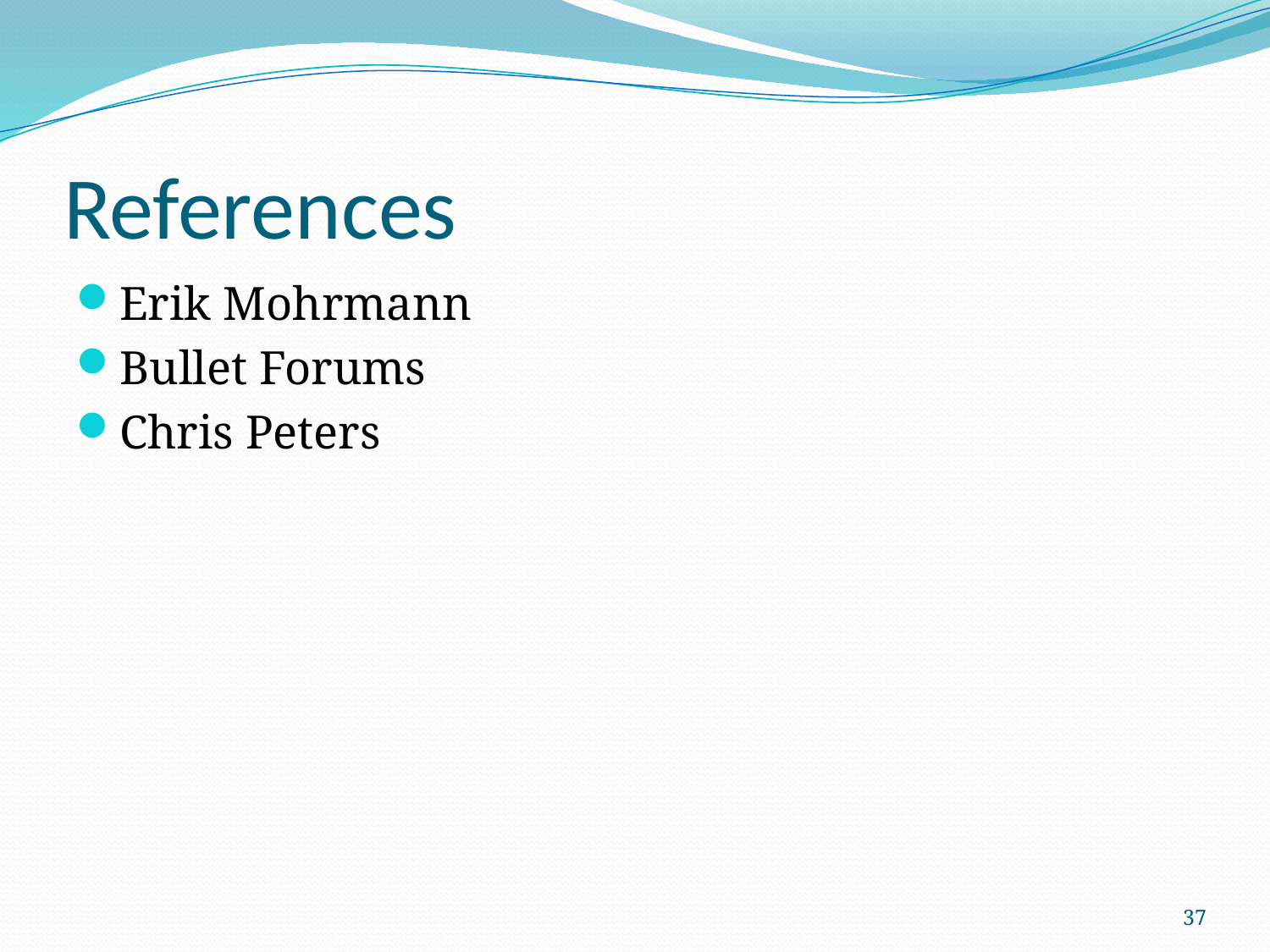

# References
Erik Mohrmann
Bullet Forums
Chris Peters
37